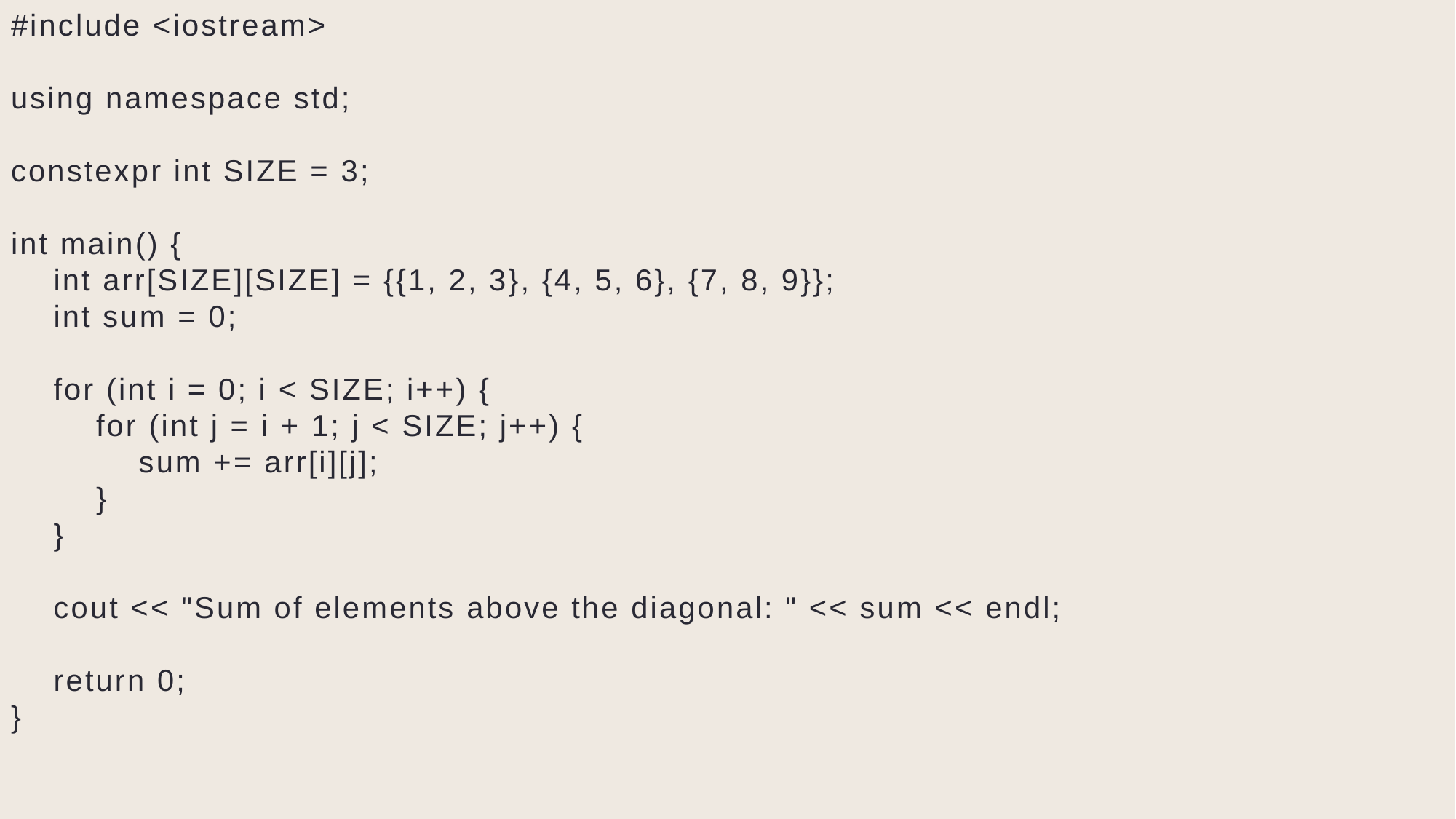

#include <iostream>

using namespace std;

constexpr int SIZE = 3;

int main() {
    int arr[SIZE][SIZE] = {{1, 2, 3}, {4, 5, 6}, {7, 8, 9}};
    int sum = 0;

    for (int i = 0; i < SIZE; i++) {
        for (int j = i + 1; j < SIZE; j++) {
            sum += arr[i][j];
        }
    }

    cout << "Sum of elements above the diagonal: " << sum << endl;

    return 0;
}